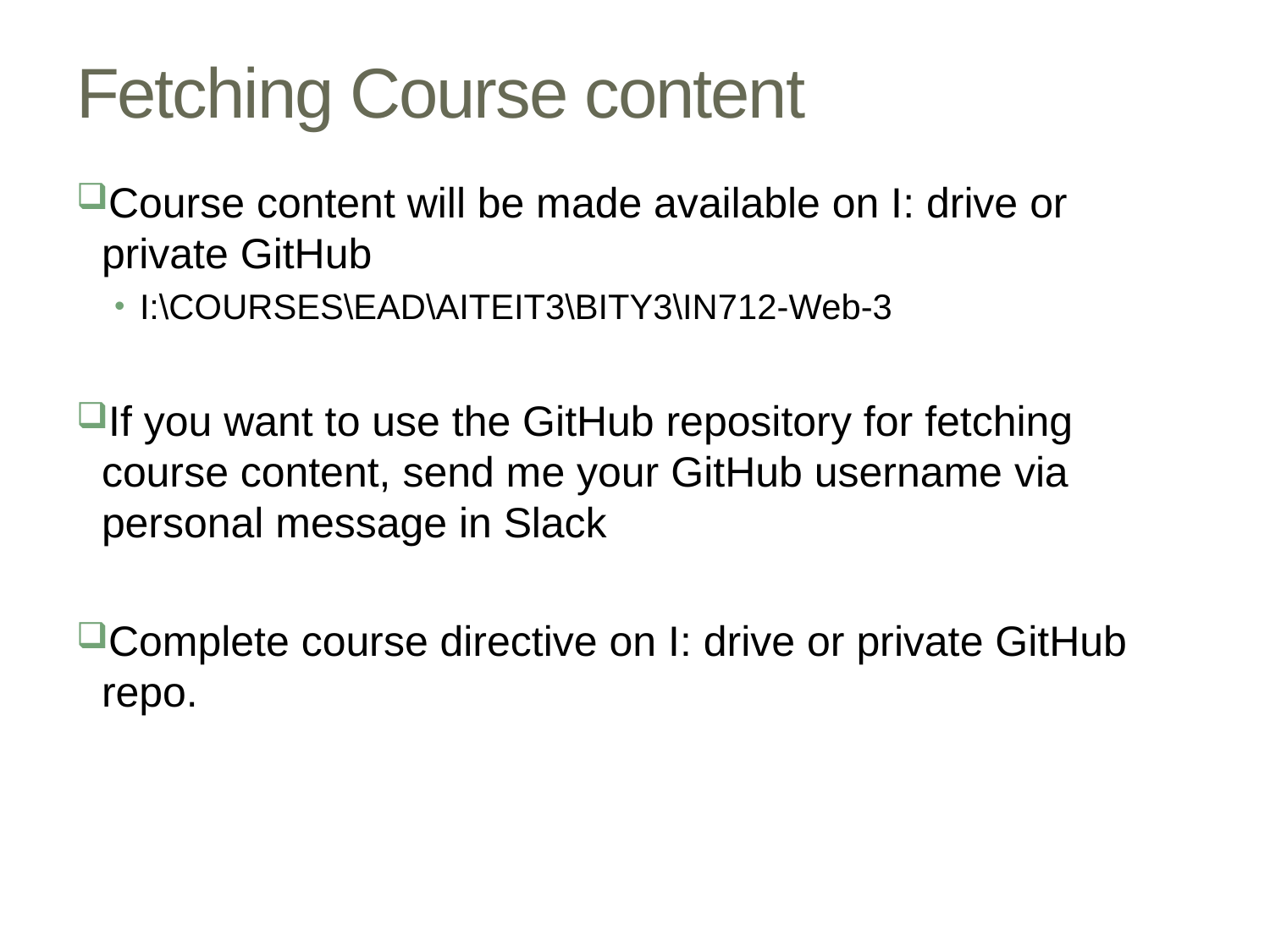

# Fetching Course content
Course content will be made available on I: drive or private GitHub
I:\COURSES\EAD\AITEIT3\BITY3\IN712-Web-3

If you want to use the GitHub repository for fetching course content, send me your GitHub username via personal message in Slack

Complete course directive on I: drive or private GitHub repo.